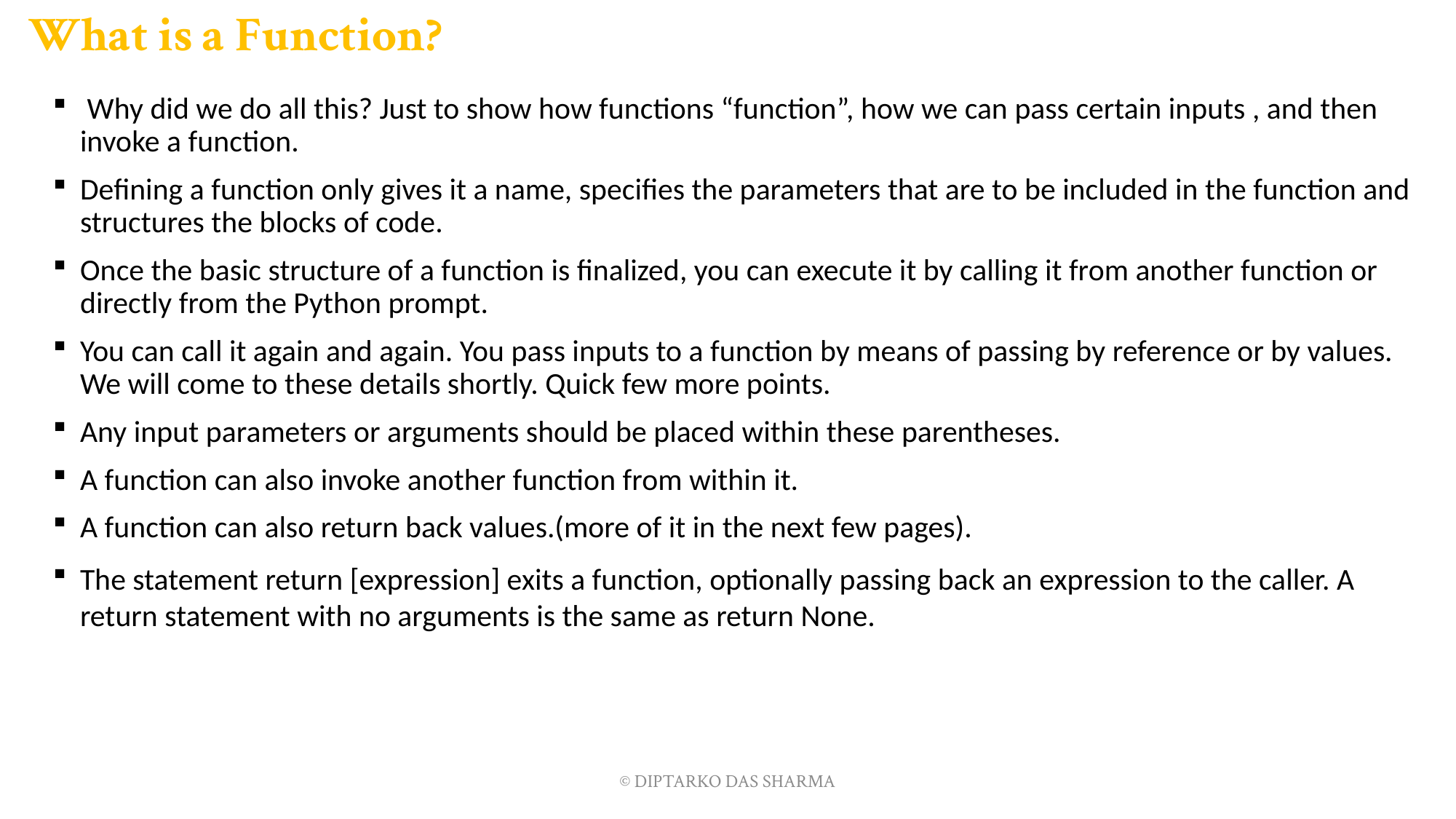

# What is a Function?
 Why did we do all this? Just to show how functions “function”, how we can pass certain inputs , and then invoke a function.
Defining a function only gives it a name, specifies the parameters that are to be included in the function and structures the blocks of code.
Once the basic structure of a function is finalized, you can execute it by calling it from another function or directly from the Python prompt.
You can call it again and again. You pass inputs to a function by means of passing by reference or by values. We will come to these details shortly. Quick few more points.
Any input parameters or arguments should be placed within these parentheses.
A function can also invoke another function from within it.
A function can also return back values.(more of it in the next few pages).
The statement return [expression] exits a function, optionally passing back an expression to the caller. A return statement with no arguments is the same as return None.

© DIPTARKO DAS SHARMA
31